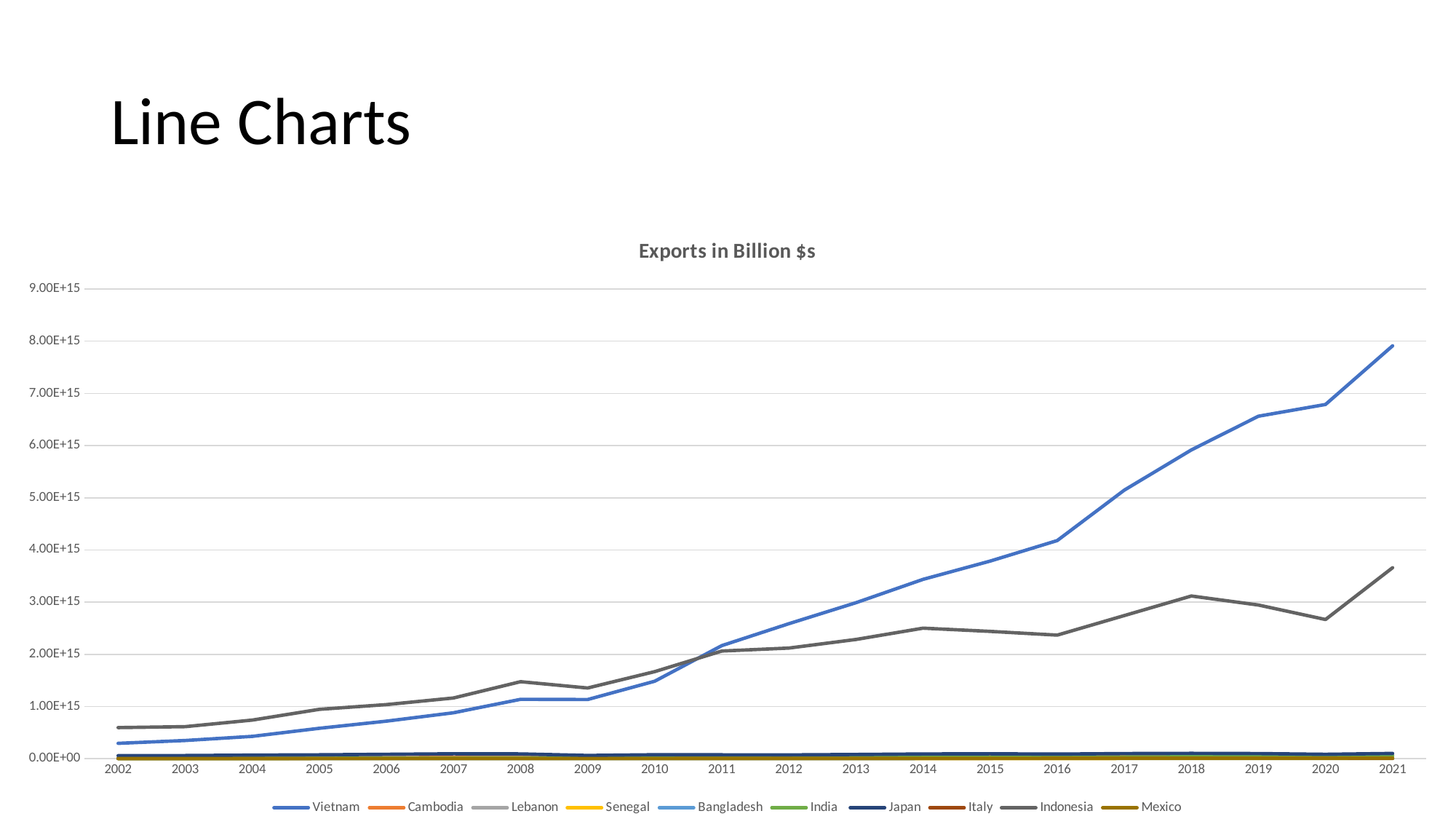

# Line Charts

### Chart: Exports in Billion $s

| Category | Vietnam | Cambodia | Lebanon | Senegal | Bangladesh | India  | Japan | Italy | Indonesia | Mexico |
|---|---|---|---|---|---|---|---|---|---|---|
| 2002 | 293300000000000.0 | 9300000000000.0 | 4648000000000.0 | 953500000000.0 | 390000000000.0 | 3556000000000.0 | 56930000000000.0 | 329600000000.0 | 595500000000000.0 | 1681000000000.0 |
| 2003 | 347700000000000.0 | 10480000000000.0 | 5067000000000.0 | 926400000000.0 | 398200000000.0 | 4174000000000.0 | 60080000000000.0 | 325000000000.0 | 613700000000000.0 | 1917000000000.0 |
| 2004 | 427300000000000.0 | 13640000000000.0 | 11180000000000.0 | 1015000000000.0 | 427200000000.0 | 5691000000000.0 | 67690000000000.0 | 348700000000.0 | 739600000000000.0 | 2281000000000.0 |
| 2005 | 582200000000000.0 | 16500000000000.0 | 11870000000000.0 | 1150000000000.0 | 614700000000.0 | 7121000000000.0 | 73570000000000.0 | 367500000000.0 | 945100000000000.0 | 2509000000000.0 |
| 2006 | 718900000000000.0 | 20470000000000.0 | 11820000000000.0 | 1177000000000.0 | 788800000000.0 | 9049000000000.0 | 83790000000000.0 | 406400000000.0 | 1036000000000000.0 | 2905000000000.0 |
| 2007 | 879200000000000.0 | 22890000000000.0 | 13900000000000.0 | 1377000000000.0 | 934400000000.0 | 10190000000000.0 | 93240000000000.0 | 441800000000.0 | 1163000000000000.0 | 3167000000000.0 |
| 2008 | 1137000000000000.0 | 27510000000000.0 | 16920000000000.0 | 1567000000000.0 | 1110000000000.0 | 13290000000000.0 | 90970000000000.0 | 439900000000.0 | 1475000000000000.0 | 3422000000000.0 |
| 2009 | 1133000000000000.0 | 21190000000000.0 | 17710000000000.0 | 1473000000000.0 | 1194000000000.0 | 12990000000000.0 | 61470000000000.0 | 353300000000.0 | 1354000000000000.0 | 3303000000000.0 |
| 2010 | 1484000000000000.0 | 25440000000000.0 | 20300000000000.0 | 1594000000000.0 | 1278000000000.0 | 17100000000000.0 | 75420000000000.0 | 404000000000.0 | 1668000000000000.0 | 3970000000000.0 |
| 2011 | 2166000000000000.0 | 28160000000000.0 | 21890000000000.0 | 1788000000000.0 | 1825000000000.0 | 21440000000000.0 | 73500000000000.0 | 443100000000.0 | 2062000000000000.0 | 4552000000000.0 |
| 2012 | 2586000000000000.0 | 32810000000000.0 | 19120000000000.0 | 2026000000000.0 | 2127000000000.0 | 24400000000000.0 | 72140000000000.0 | 461000000000.0 | 2119000000000000.0 | 5104000000000.0 |
| 2013 | 2988000000000000.0 | 38260000000000.0 | 18830000000000.0 | 2088000000000.0 | 2342000000000.0 | 28570000000000.0 | 80290000000000.0 | 461800000000.0 | 2284000000000000.0 | 5096000000000.0 |
| 2014 | 3436000000000000.0 | 42220000000000.0 | 17220000000000.0 | 2129000000000.0 | 2552000000000.0 | 28640000000000.0 | 90370000000000.0 | 473700000000.0 | 2501000000000000.0 | 5573000000000.0 |
| 2015 | 3786000000000000.0 | 45320000000000.0 | 17420000000000.0 | 2383000000000.0 | 2628000000000.0 | 27290000000000.0 | 93820000000000.0 | 491900000000.0 | 2439000000000000.0 | 6412000000000.0 |
| 2016 | 4179000000000000.0 | 49790000000000.0 | 16750000000000.0 | 2433000000000.0 | 2890000000000.0 | 29490000000000.0 | 87410000000000.0 | 497300000000.0 | 2367000000000000.0 | 7456000000000.0 |
| 2017 | 5146000000000000.0 | 54510000000000.0 | 17530000000000.0 | 2674000000000.0 | 2980000000000.0 | 32120000000000.0 | 97290000000000.0 | 533700000000.0 | 2742000000000000.0 | 8259000000000.0 |
| 2018 | 5917000000000000.0 | 61320000000000.0 | 17180000000000.0 | 2947000000000.0 | 3345000000000.0 | 37660000000000.0 | 101900000000000.0 | 555400000000.0 | 3117000000000000.0 | 9235000000000.0 |
| 2019 | 6563000000000000.0 | 67210000000000.0 | 16600000000000.0 | 3426000000000.0 | 3865000000000.0 | 37520000000000.0 | 97430000000000.0 | 567800000000.0 | 2944000000000000.0 | 9490000000000.0 |
| 2020 | 6788000000000000.0 | 64640000000000.0 | 19150000000000.0 | 2914000000000.0 | 3311000000000.0 | 37050000000000.0 | 83730000000000.0 | 488900000000.0 | 2666000000000000.0 | 9250000000000.0 |
| 2021 | 7911000000000000.0 | 71390000000000.0 | 70770000000000.0 | 3419000000000.0 | 3764000000000.0 | 50640000000000.0 | 99930000000000.0 | 582200000000.0 | 3659000000000000.0 | 10590000000000.0 |